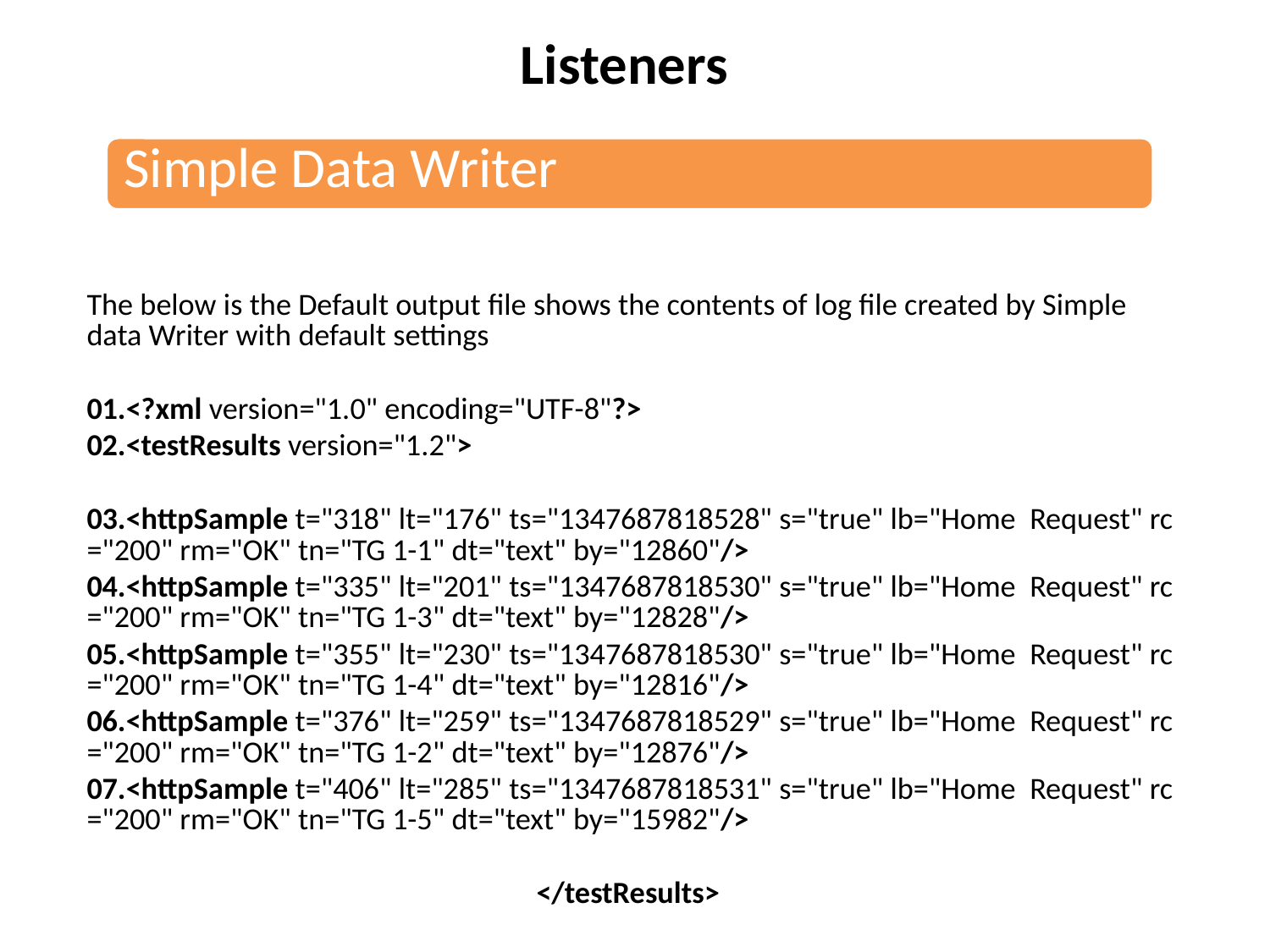

Listeners

Simple Data Writer
The below is the Default output file shows the contents of log file created by Simple data Writer with default settings

01.<?xml version="1.0" encoding="UTF-8"?>
02.<testResults version="1.2">

03.<httpSample t="318" lt="176" ts="1347687818528" s="true" lb="Home  Request" rc="200" rm="OK" tn="TG 1-1" dt="text" by="12860"/>
04.<httpSample t="335" lt="201" ts="1347687818530" s="true" lb="Home  Request" rc="200" rm="OK" tn="TG 1-3" dt="text" by="12828"/>
05.<httpSample t="355" lt="230" ts="1347687818530" s="true" lb="Home  Request" rc="200" rm="OK" tn="TG 1-4" dt="text" by="12816"/>
06.<httpSample t="376" lt="259" ts="1347687818529" s="true" lb="Home  Request" rc="200" rm="OK" tn="TG 1-2" dt="text" by="12876"/>
07.<httpSample t="406" lt="285" ts="1347687818531" s="true" lb="Home  Request" rc="200" rm="OK" tn="TG 1-5" dt="text" by="15982"/>

</testResults>